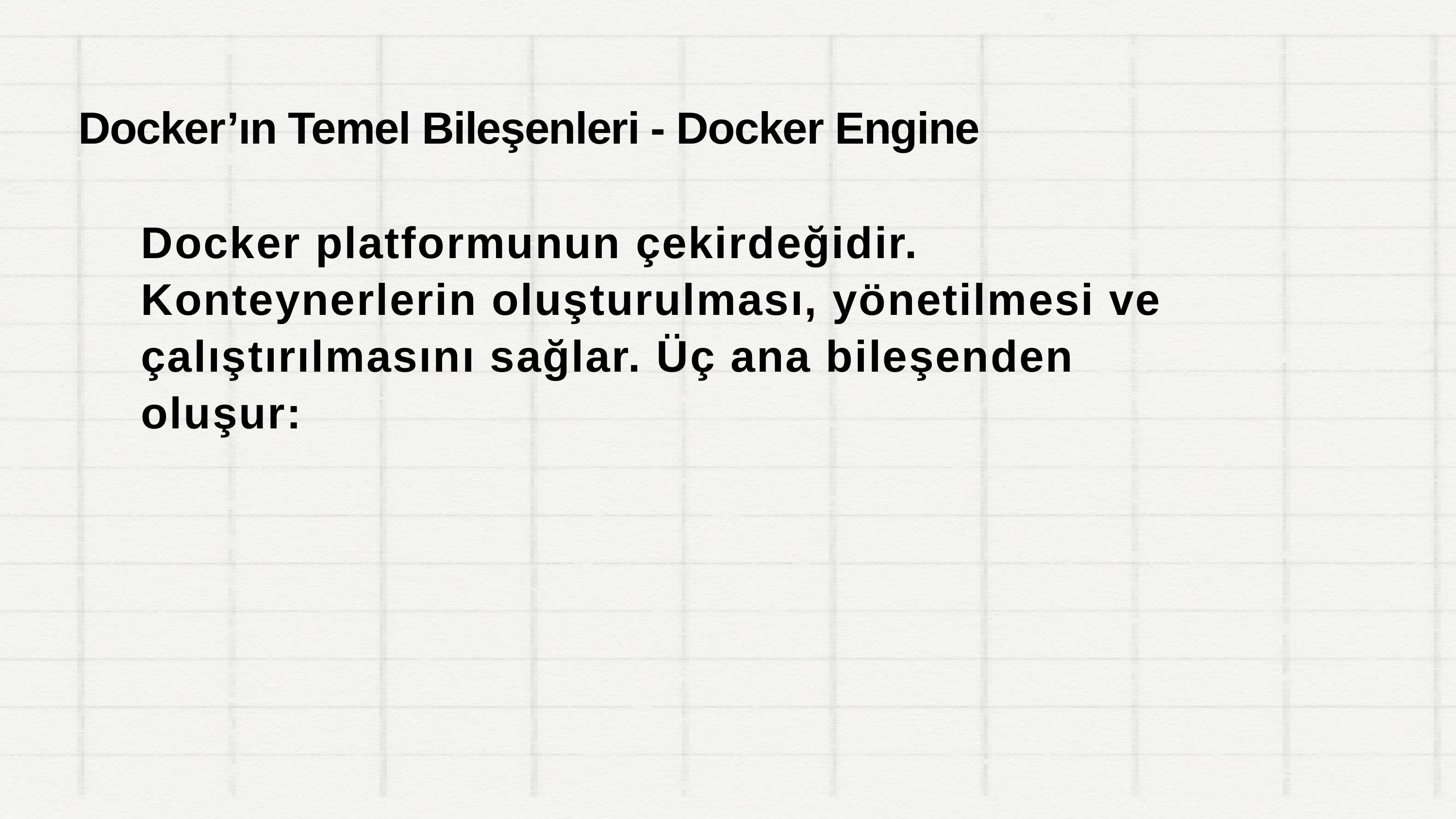

Docker’ın Temel Bileşenleri - Docker Engine

Docker platformunun çekirdeğidir. Konteynerlerin oluşturulması, yönetilmesi ve çalıştırılmasını sağlar. Üç ana bileşenden oluşur: